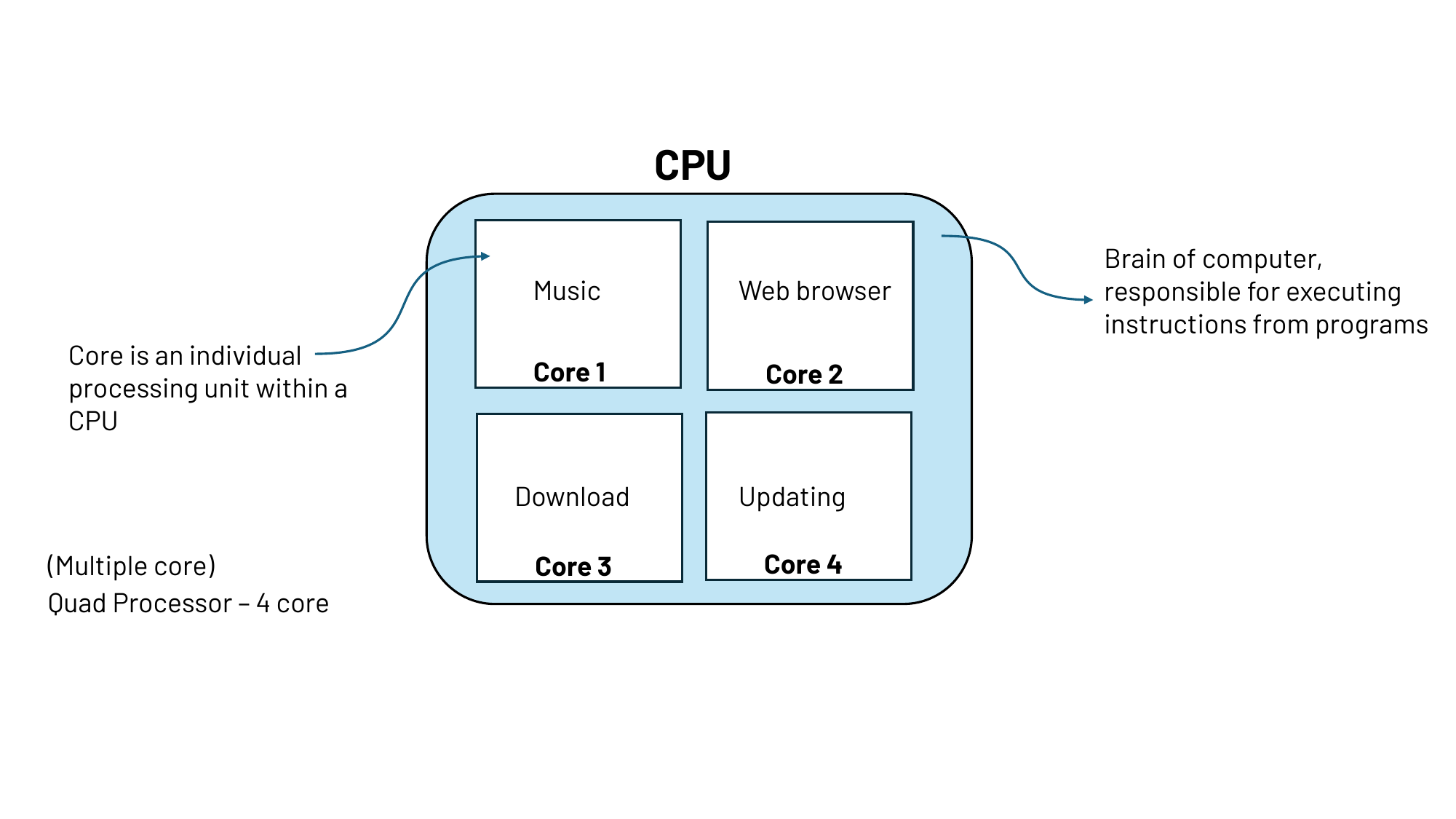

CPU

Brain of computer, responsible for executing instructions from programs
Music
Web browser
Core is an individual processing unit within a CPU
Core 1
Core 2

Download
Updating
Core 4
(Multiple core)
Core 3
Quad Processor – 4 core